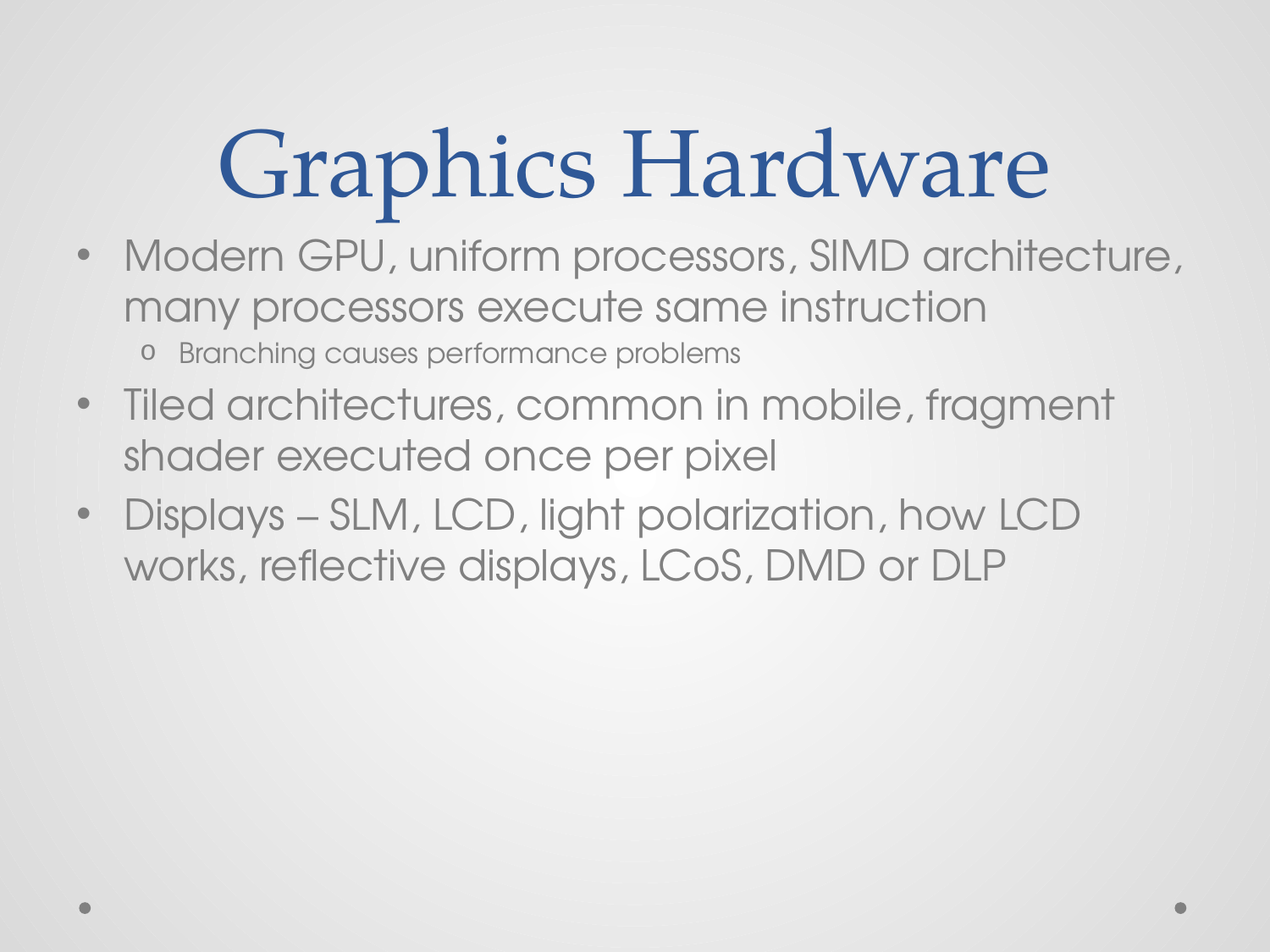

# Graphics Hardware
Modern GPU, uniform processors, SIMD architecture, many processors execute same instruction
Branching causes performance problems
Tiled architectures, common in mobile, fragment shader executed once per pixel
Displays – SLM, LCD, light polarization, how LCD works, reflective displays, LCoS, DMD or DLP